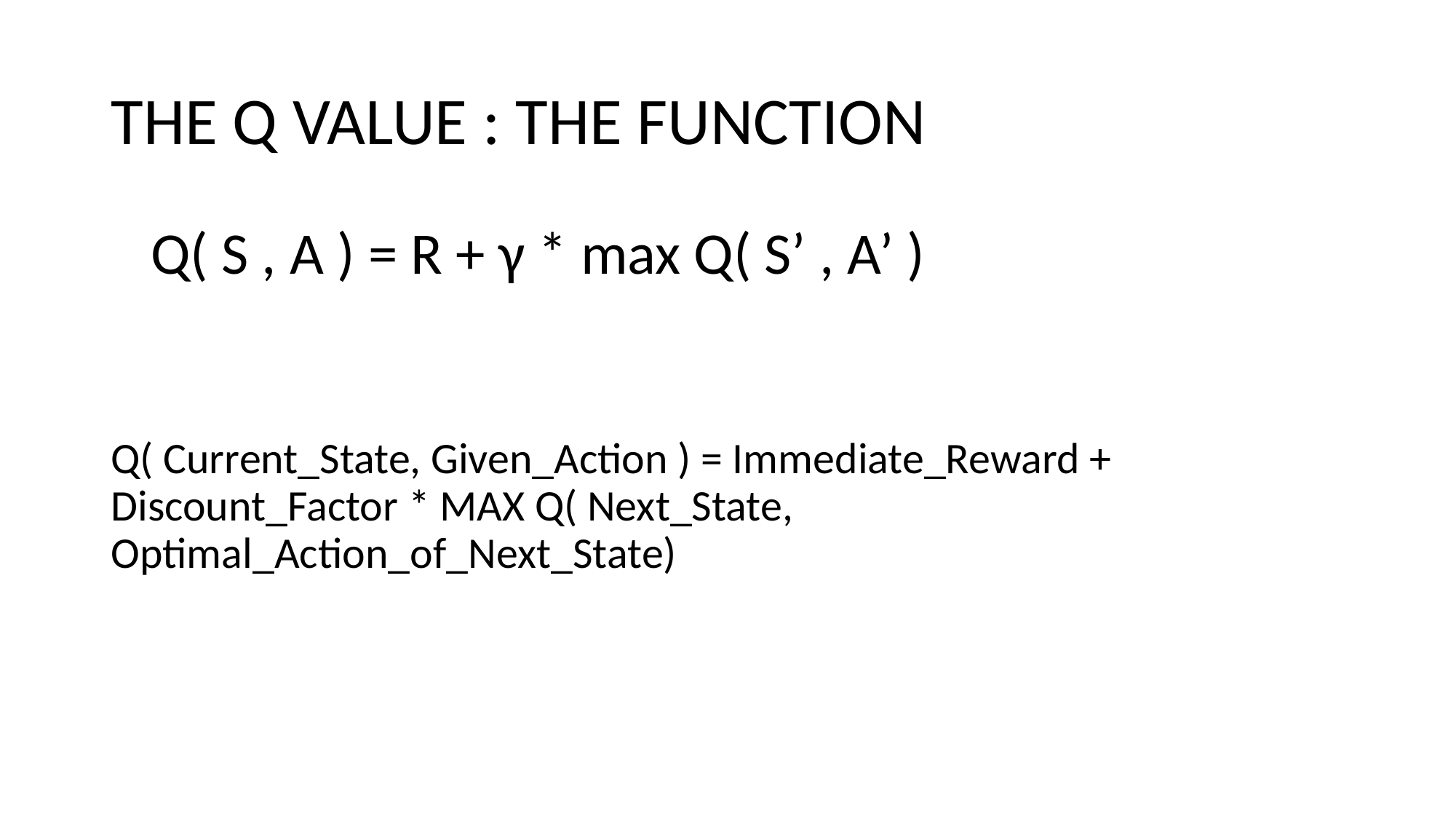

# THE Q VALUE : THE FUNCTION
   Q( S , A ) = R + γ * max Q( S’ , A’ )

Q( Current_State, Given_Action ) = Immediate_Reward + Discount_Factor * MAX Q( Next_State, Optimal_Action_of_Next_State)